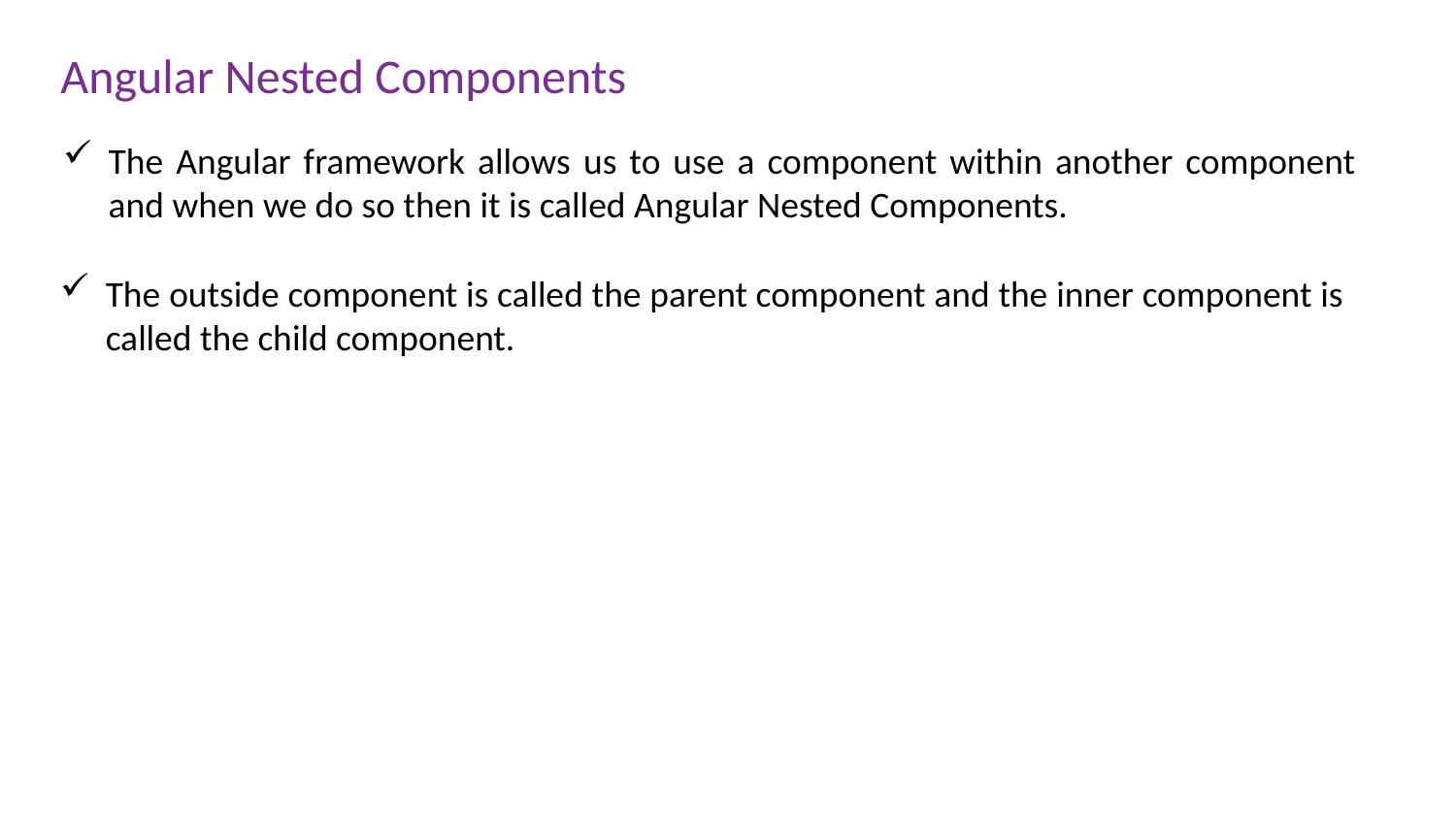

# Angular Nested Components
The Angular framework allows us to use a component within another component and when we do so then it is called Angular Nested Components.
The outside component is called the parent component and the inner component is called the child component.